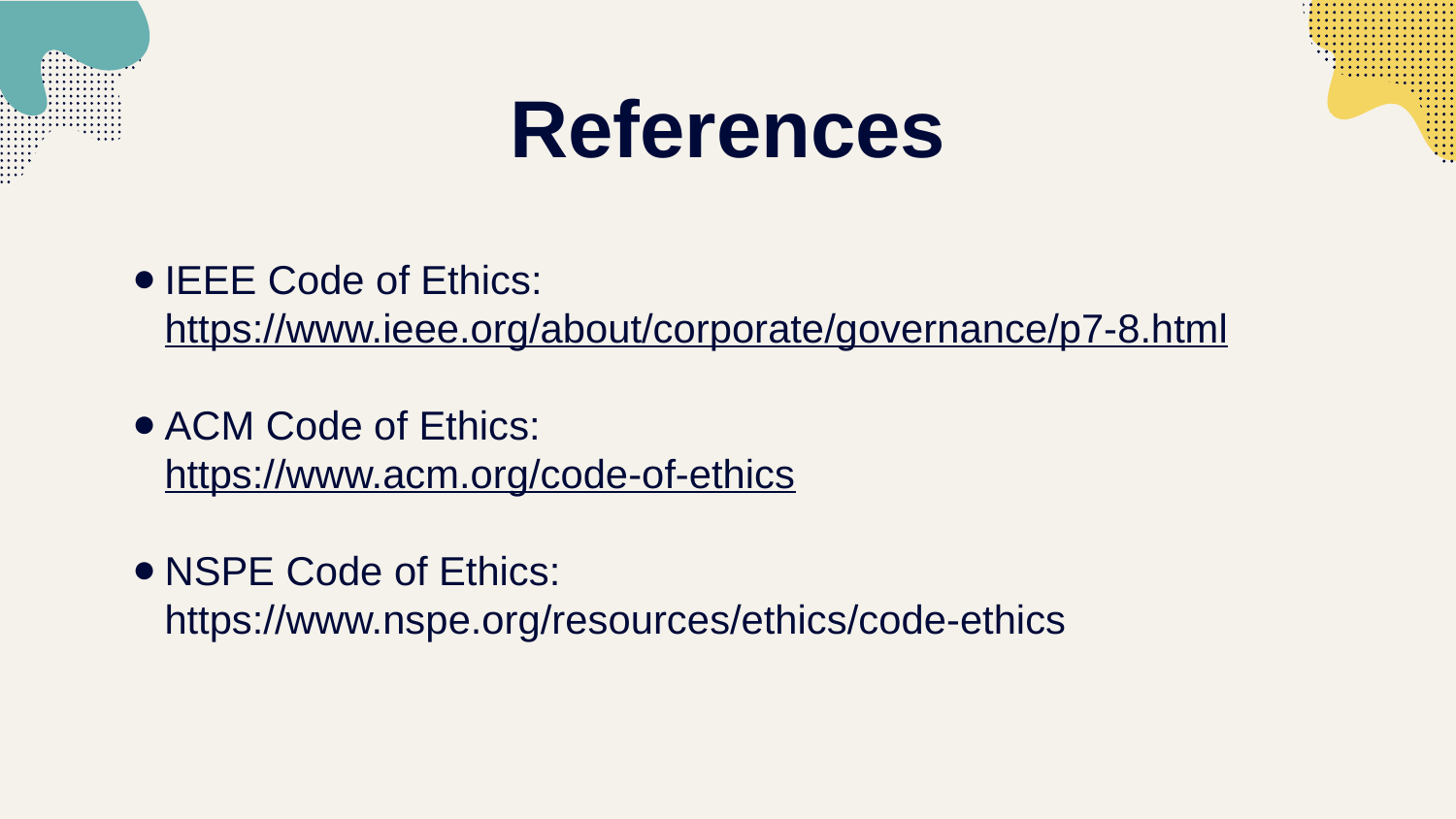

# References
IEEE Code of Ethics:
https://www.ieee.org/about/corporate/governance/p7-8.html

ACM Code of Ethics:
https://www.acm.org/code-of-ethics

NSPE Code of Ethics:
https://www.nspe.org/resources/ethics/code-ethics